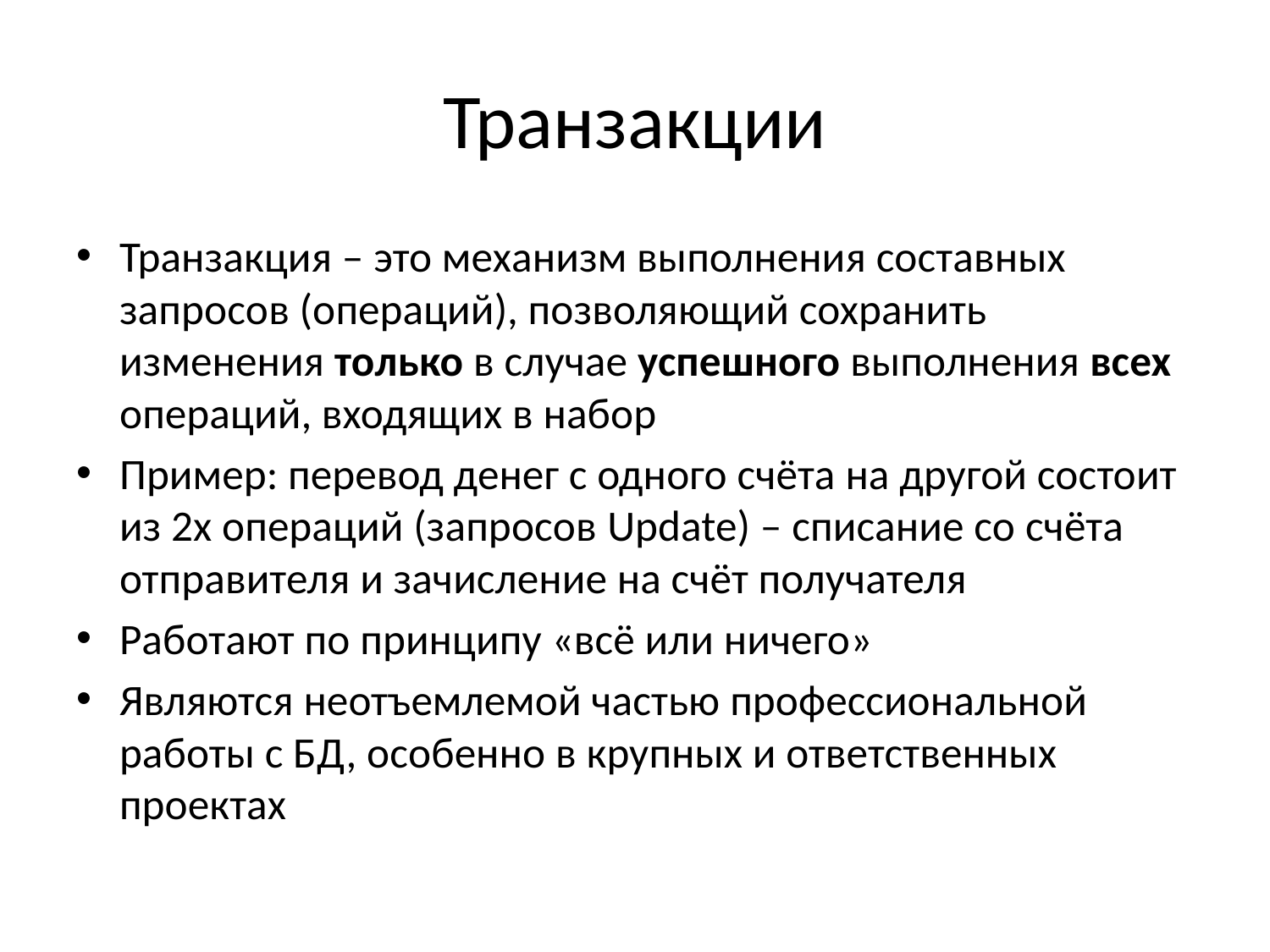

# Транзакции
Транзакция – это механизм выполнения составных запросов (операций), позволяющий сохранить изменения только в случае успешного выполнения всех операций, входящих в набор
Пример: перевод денег с одного счёта на другой состоит из 2х операций (запросов Update) – списание со счёта отправителя и зачисление на счёт получателя
Работают по принципу «всё или ничего»
Являются неотъемлемой частью профессиональной работы с БД, особенно в крупных и ответственных проектах